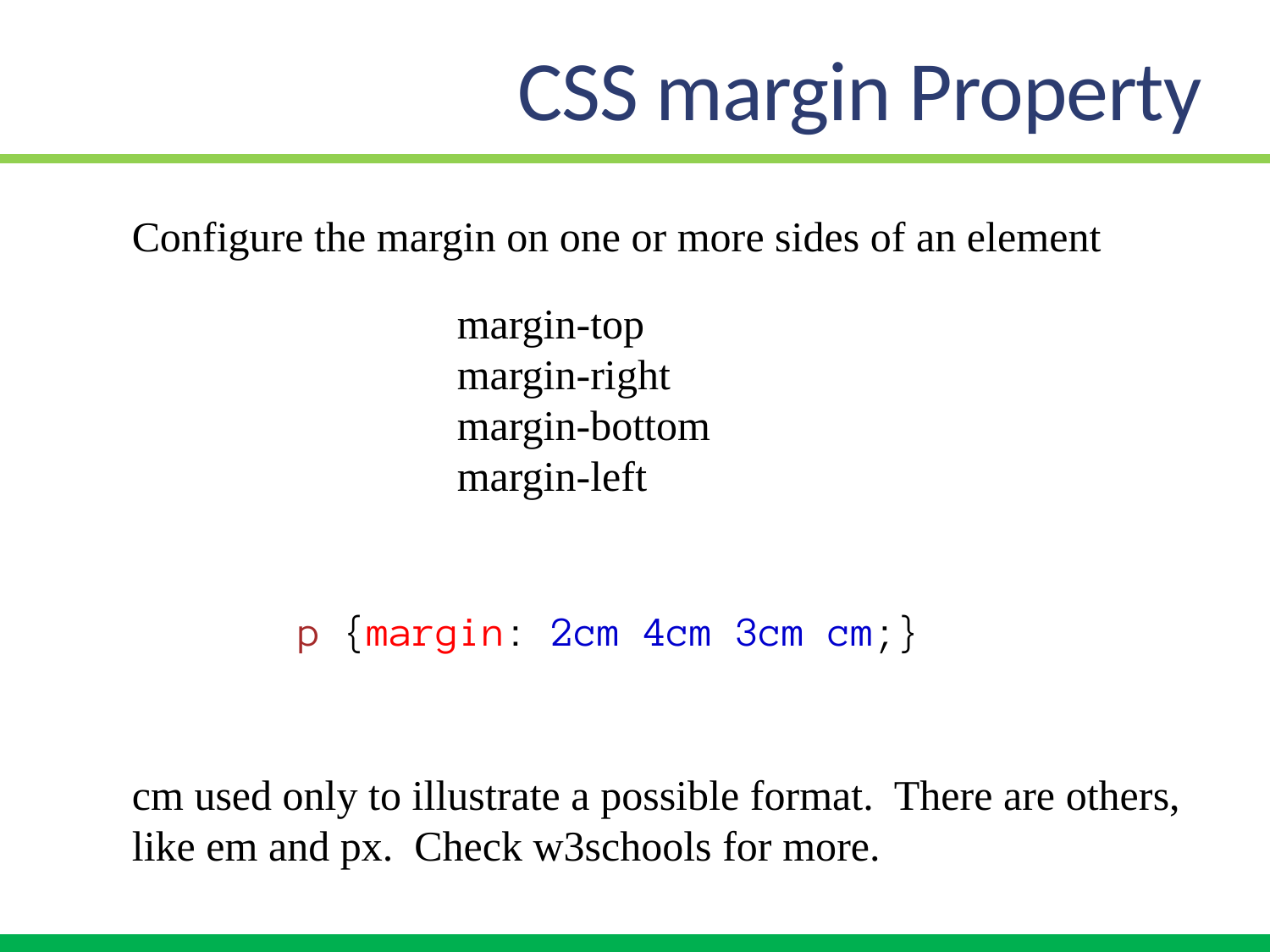

CSS margin Property
Configure the margin on one or more sides of an element
margin-top
margin-right
margin-bottom
margin-left
p {margin: 2cm 4cm 3cm cm;}
cm used only to illustrate a possible format.  There are others, like em and px.  Check w3schools for more.
21